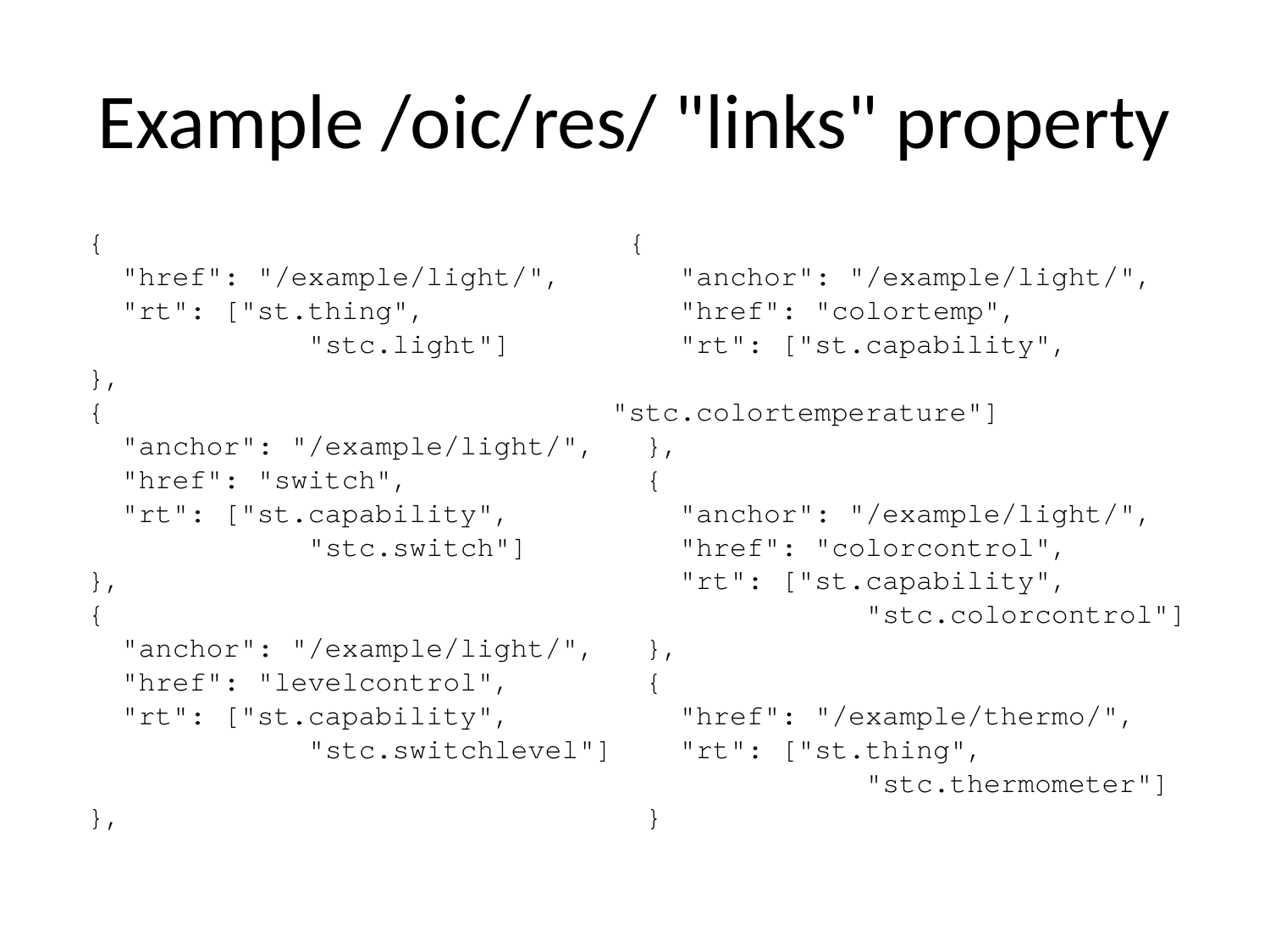

# Example /oic/res/ "links" property
  {
    "href": "/example/light/",
    "rt": ["st.thing", 			"stc.light"]
  },
  {
    "anchor": "/example/light/",
    "href": "switch",
    "rt": ["st.capability", 			"stc.switch"]
  },
  {
    "anchor": "/example/light/",
    "href": "levelcontrol",
    "rt": ["st.capability", 			"stc.switchlevel"]
  },
 {
    "anchor": "/example/light/",
    "href": "colortemp",
    "rt": ["st.capability",      			"stc.colortemperature"]
  },
  {
    "anchor": "/example/light/",
    "href": "colorcontrol",
    "rt": ["st.capability", 			"stc.colorcontrol"]
  },
  {
    "href": "/example/thermo/",
    "rt": ["st.thing", 			"stc.thermometer"]
  }